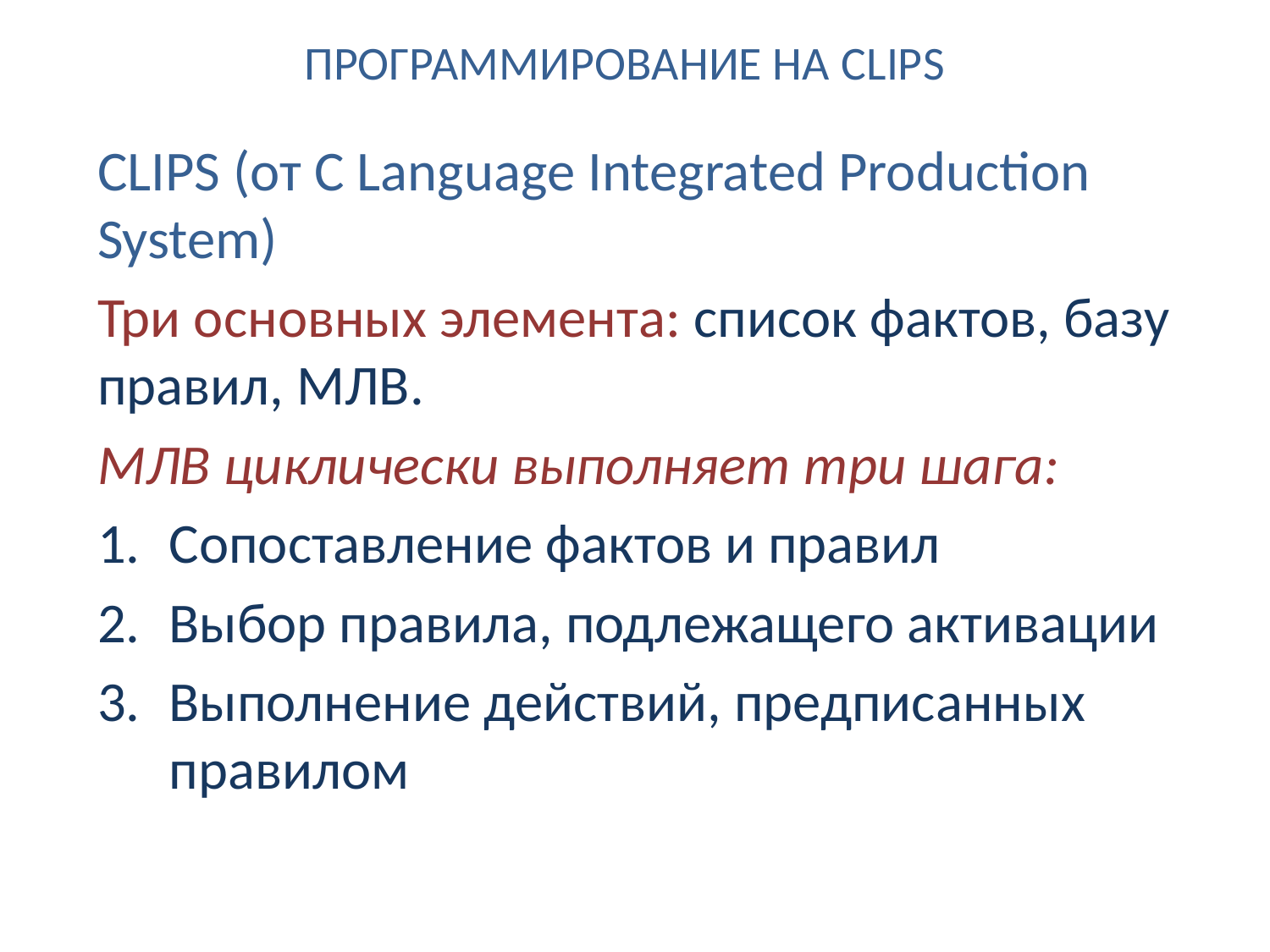

# ПРОГРАММИРОВАНИЕ НА CLIPS
CLIPS (от C Language Integrated Production System)
Три основных элемента: список фактов, базу правил, МЛВ.
МЛВ циклически выполняет три шага:
Сопоставление фактов и правил
Выбор правила, подлежащего активации
Выполнение действий, предписанных правилом